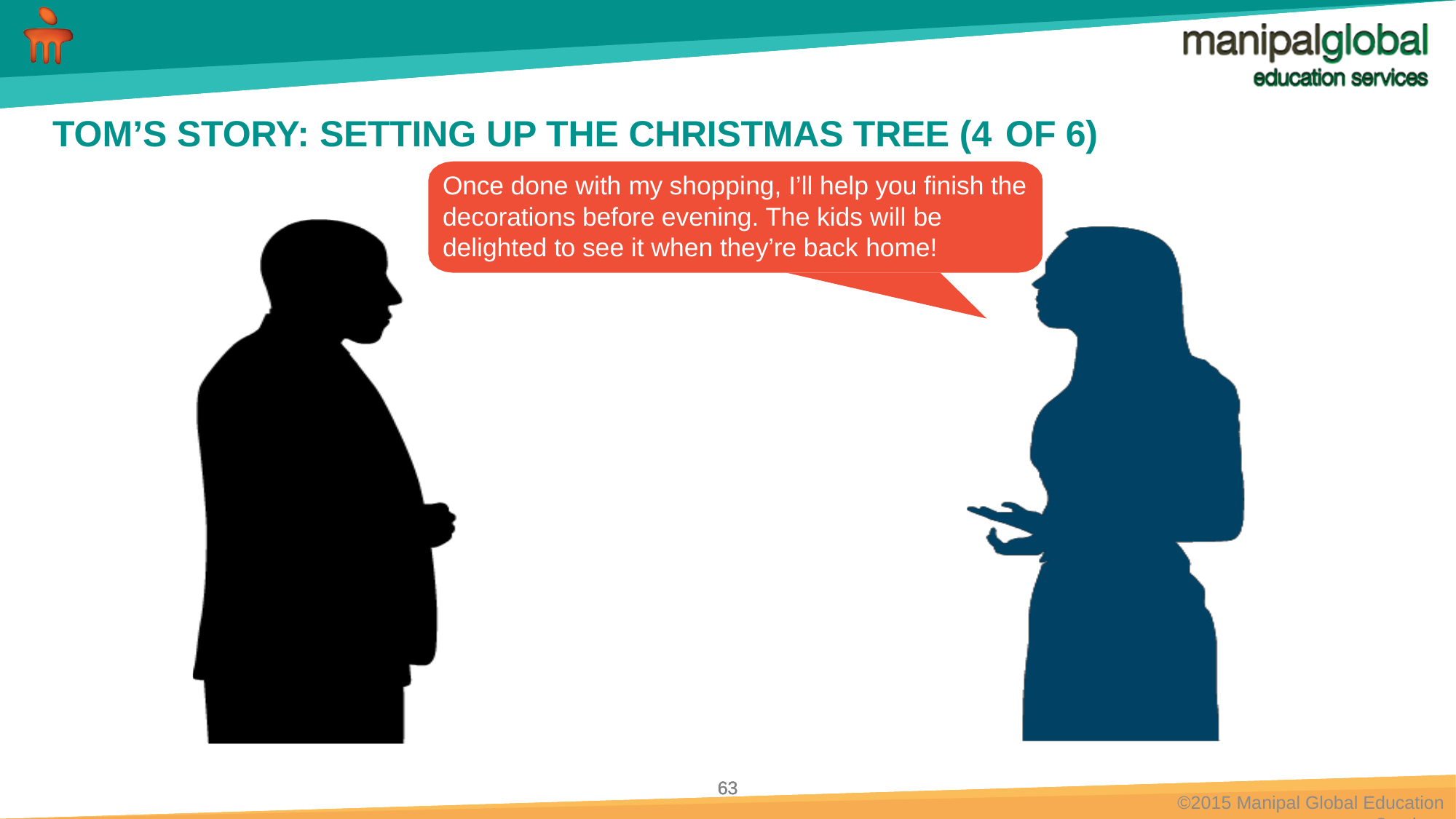

# TOM’S STORY: SETTING UP THE CHRISTMAS TREE (4 OF 6)

Once done with my shopping, I’ll help you finish the decorations before evening. The kids will be delighted to see it when they’re back home!

B
A
C
C